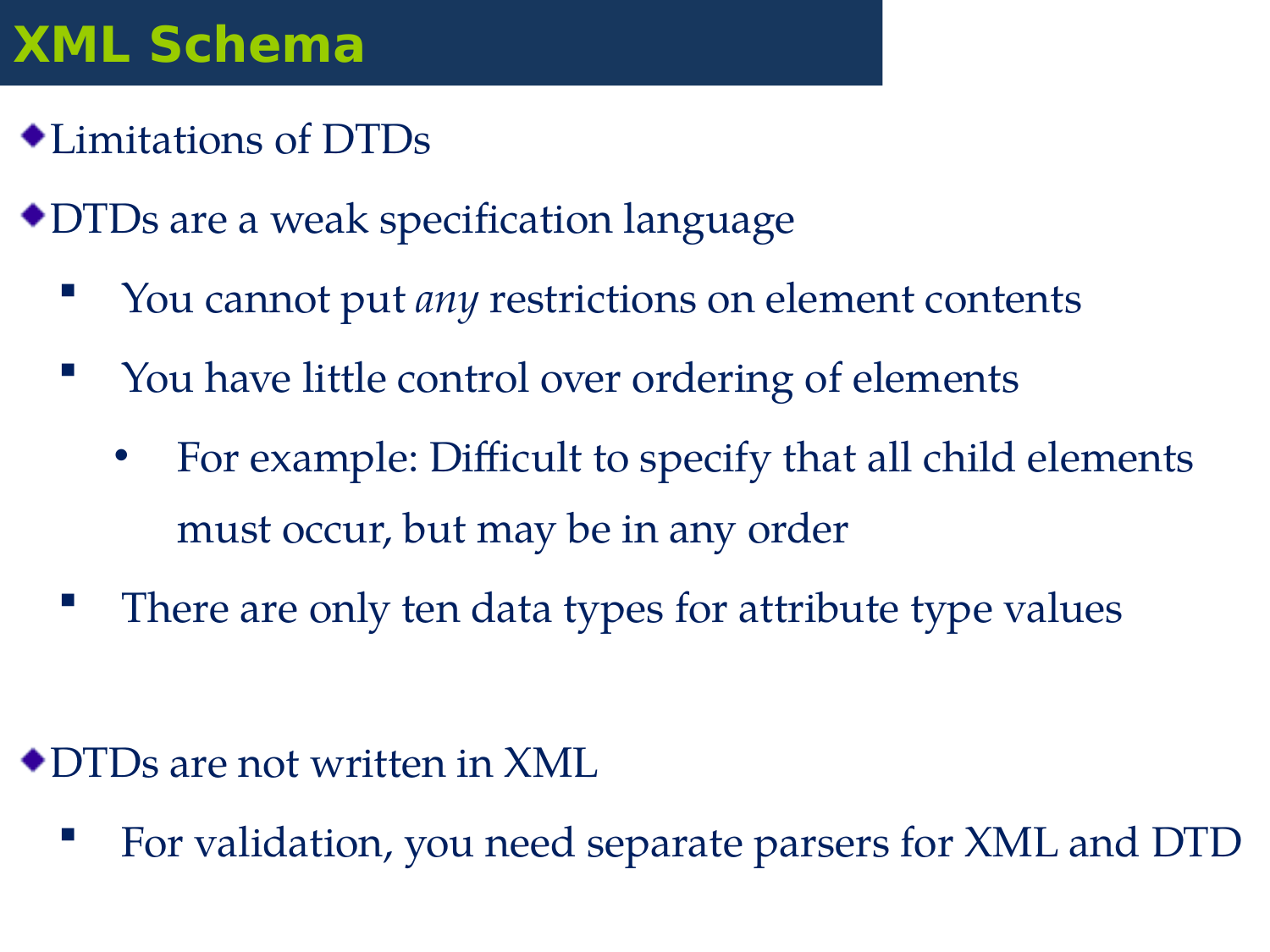

# XML Schema
Limitations of DTDs
DTDs are a weak specification language
You cannot put any restrictions on element contents
You have little control over ordering of elements
For example: Difficult to specify that all child elements must occur, but may be in any order
There are only ten data types for attribute type values

DTDs are not written in XML
For validation, you need separate parsers for XML and DTD